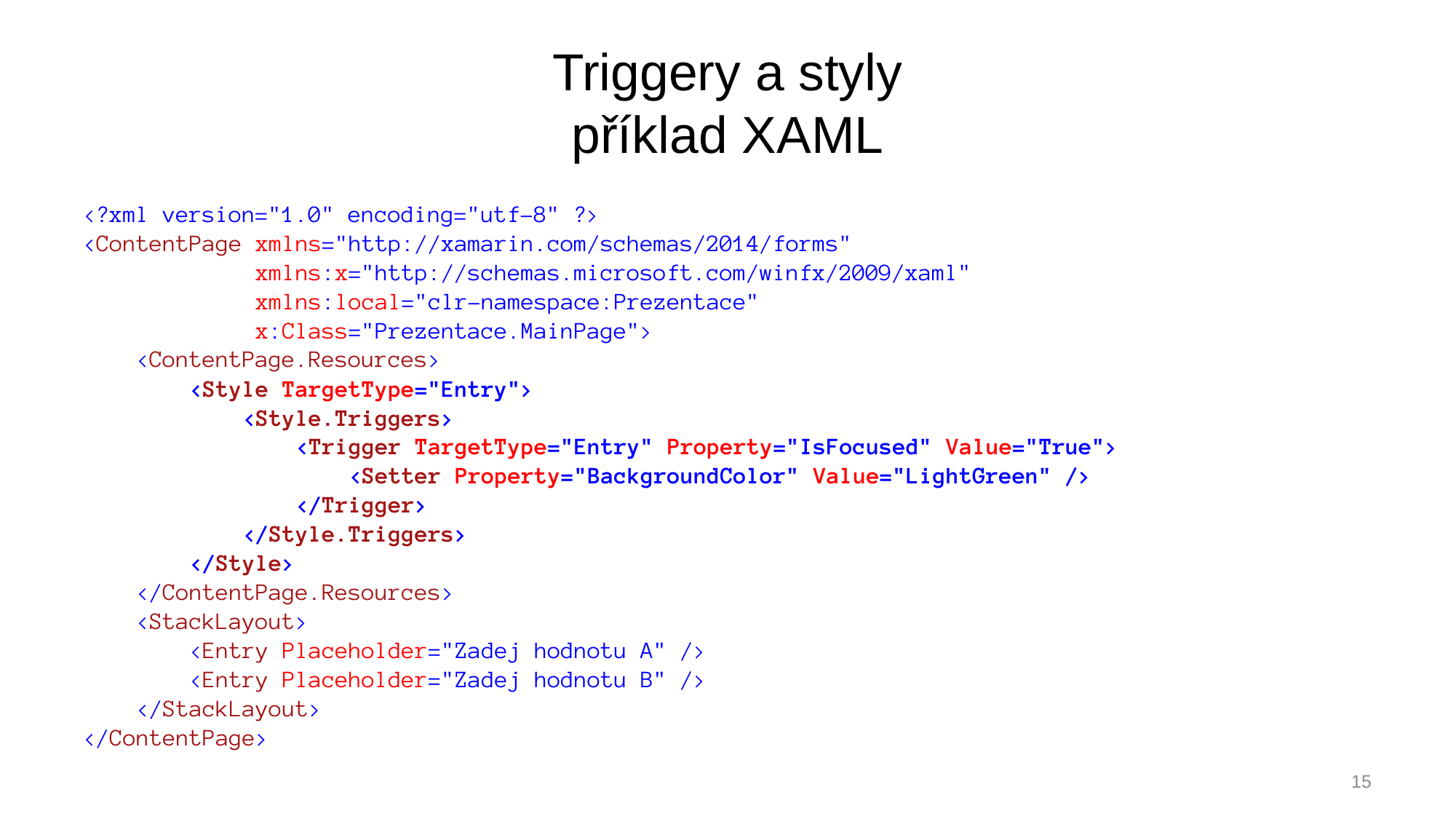

# Triggery a styly příklad XAML
<?xml version="1.0" encoding="utf-8" ?>
<ContentPage xmlns="http://xamarin.com/schemas/2014/forms"
             xmlns:x="http://schemas.microsoft.com/winfx/2009/xaml"
             xmlns:local="clr-namespace:Prezentace"
             x:Class="Prezentace.MainPage">
    <ContentPage.Resources>
        <Style TargetType="Entry">
            <Style.Triggers>
                <Trigger TargetType="Entry" Property="IsFocused" Value="True">
                    <Setter Property="BackgroundColor" Value="LightGreen" />
                </Trigger>
            </Style.Triggers>
        </Style>
    </ContentPage.Resources>
    <StackLayout>
        <Entry Placeholder="Zadej hodnotu A" />
        <Entry Placeholder="Zadej hodnotu B" />
    </StackLayout>
</ContentPage>
15